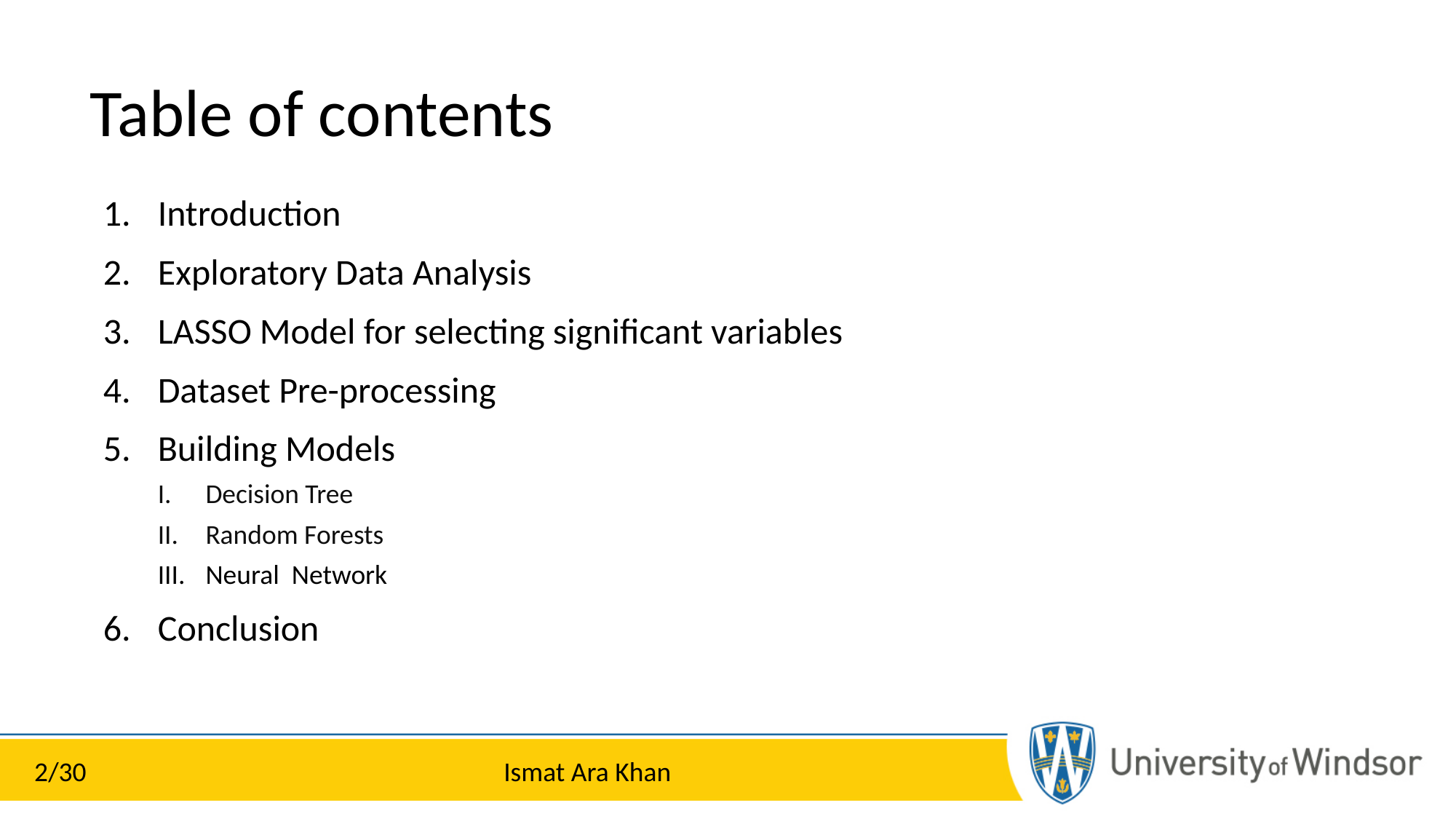

# Table of contents
Introduction
Exploratory Data Analysis
LASSO Model for selecting significant variables
Dataset Pre-processing
Building Models
Decision Tree
Random Forests
Neural  Network
Conclusion
Ismat Ara Khan
2/30